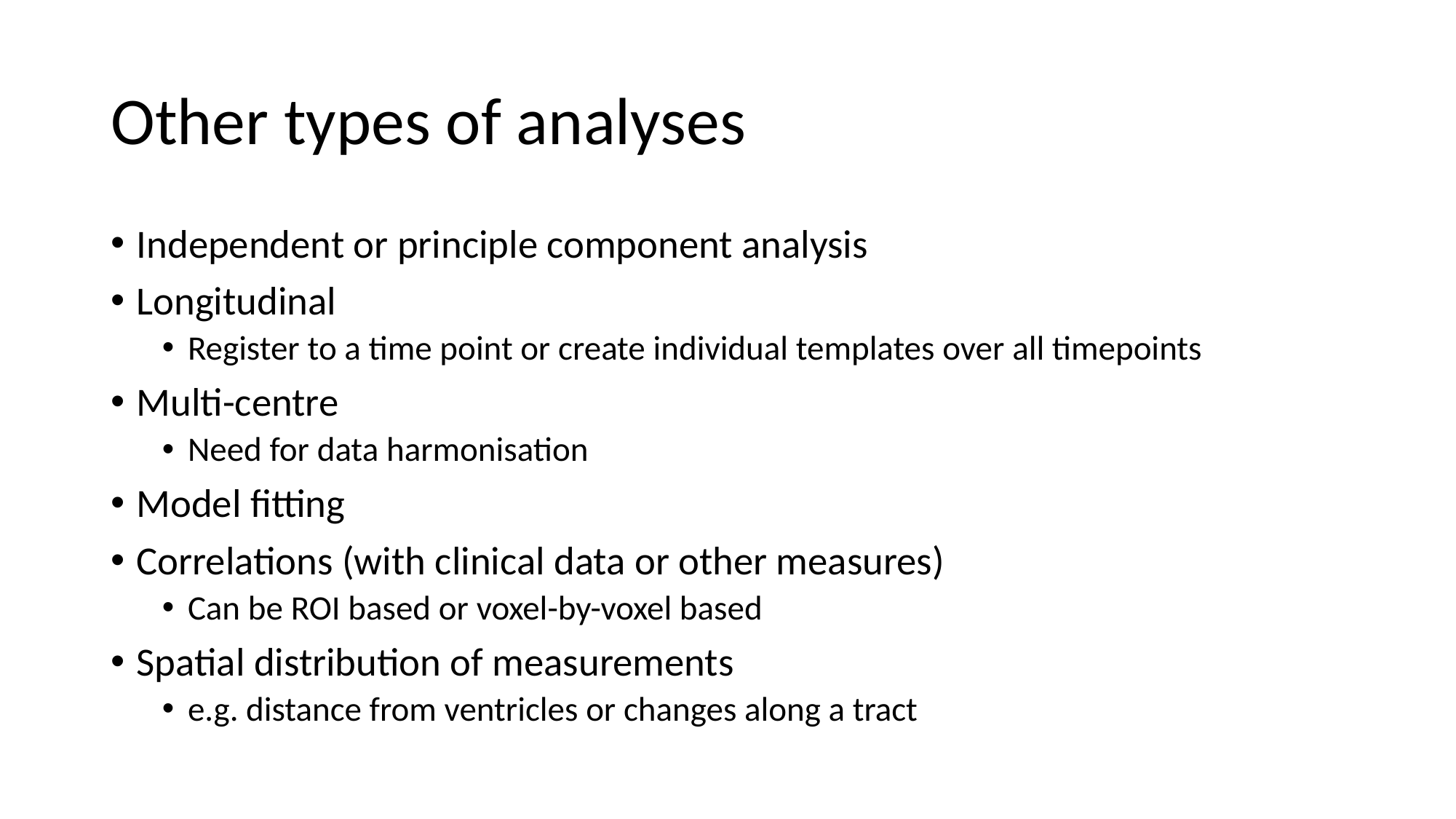

# Other types of analyses
Independent or principle component analysis
Longitudinal
Register to a time point or create individual templates over all timepoints
Multi-centre
Need for data harmonisation
Model fitting
Correlations (with clinical data or other measures)
Can be ROI based or voxel-by-voxel based
Spatial distribution of measurements
e.g. distance from ventricles or changes along a tract